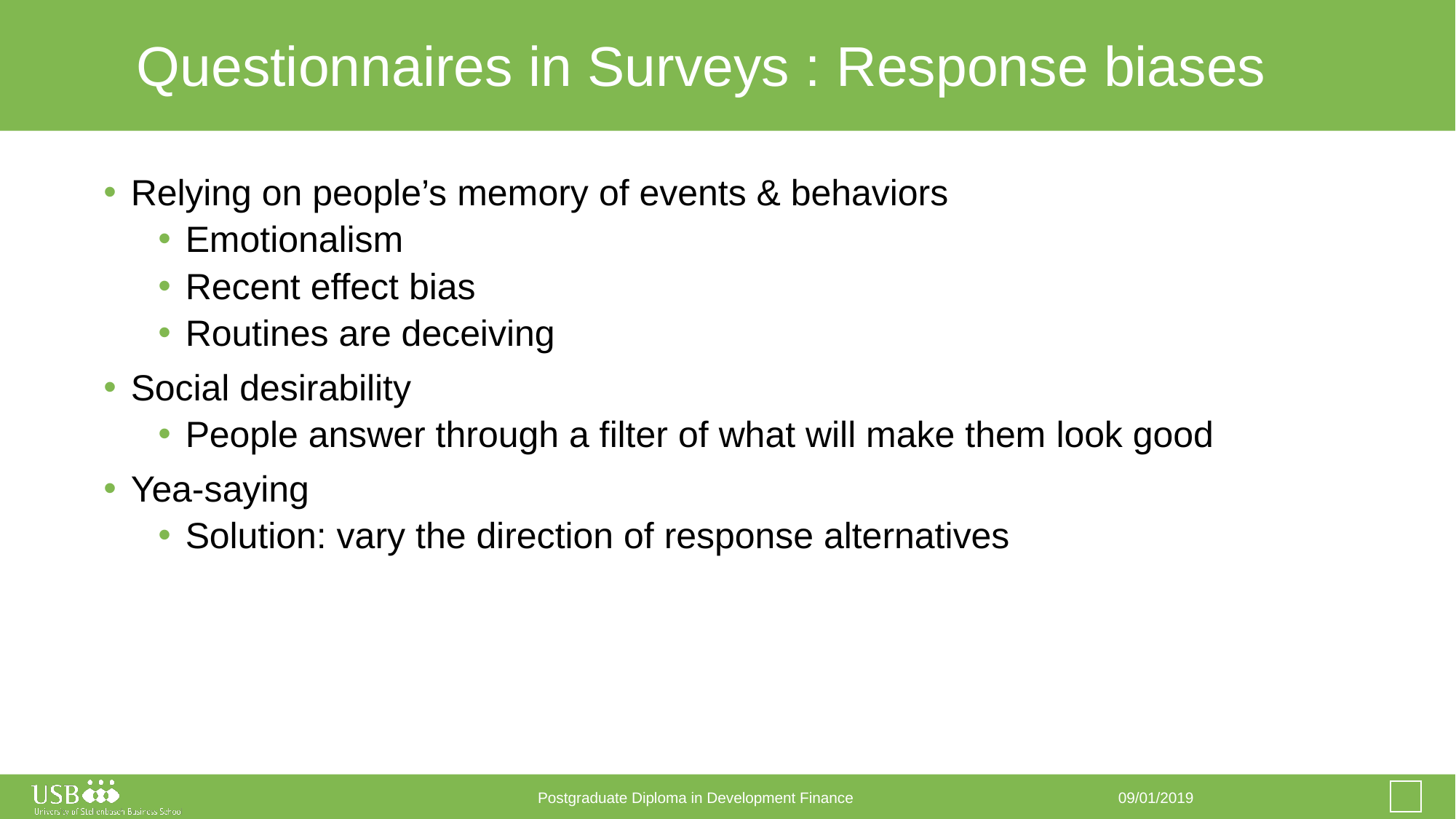

# Questionnaires in Surveys : Response biases
Relying on people’s memory of events & behaviors
Emotionalism
Recent effect bias
Routines are deceiving
Social desirability
People answer through a filter of what will make them look good
Yea-saying
Solution: vary the direction of response alternatives